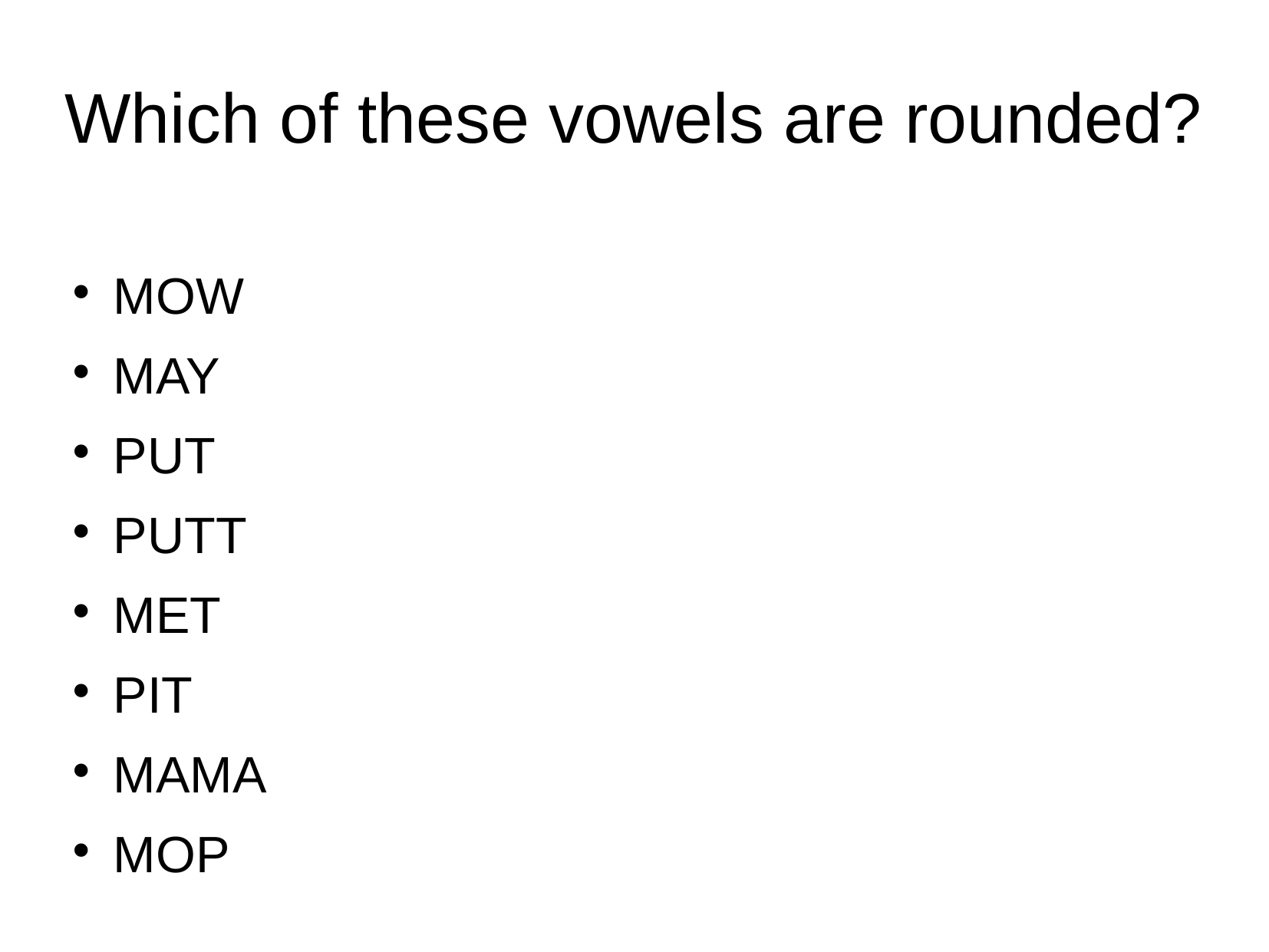

# Which of these vowels are rounded?
MOW
MAY
PUT
PUTT
MET
PIT
MAMA
MOP